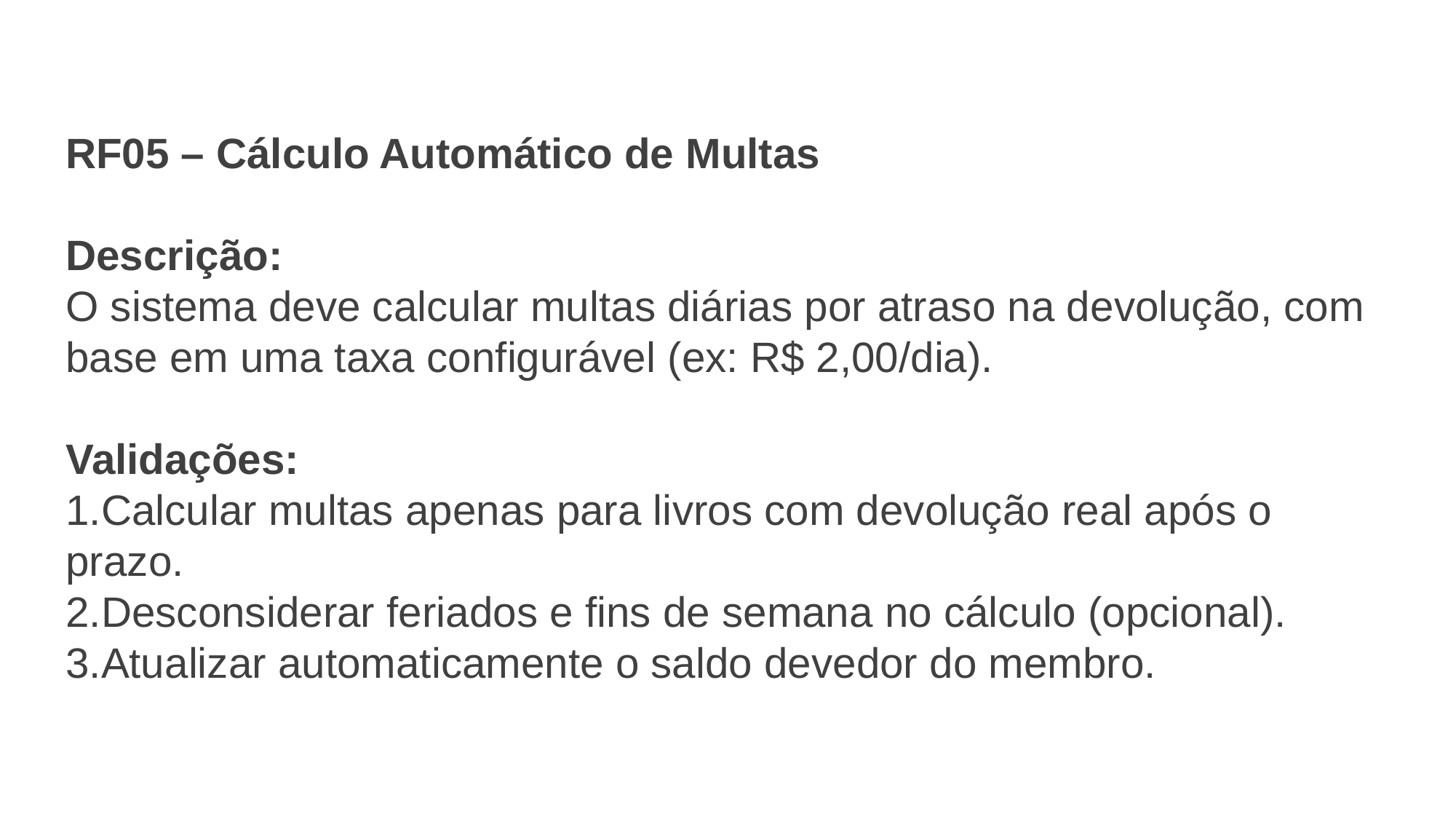

RF05 – Cálculo Automático de Multas

Descrição:
O sistema deve calcular multas diárias por atraso na devolução, com base em uma taxa configurável (ex: R$ 2,00/dia).
Validações:
Calcular multas apenas para livros com devolução real após o prazo.
Desconsiderar feriados e fins de semana no cálculo (opcional).
Atualizar automaticamente o saldo devedor do membro.